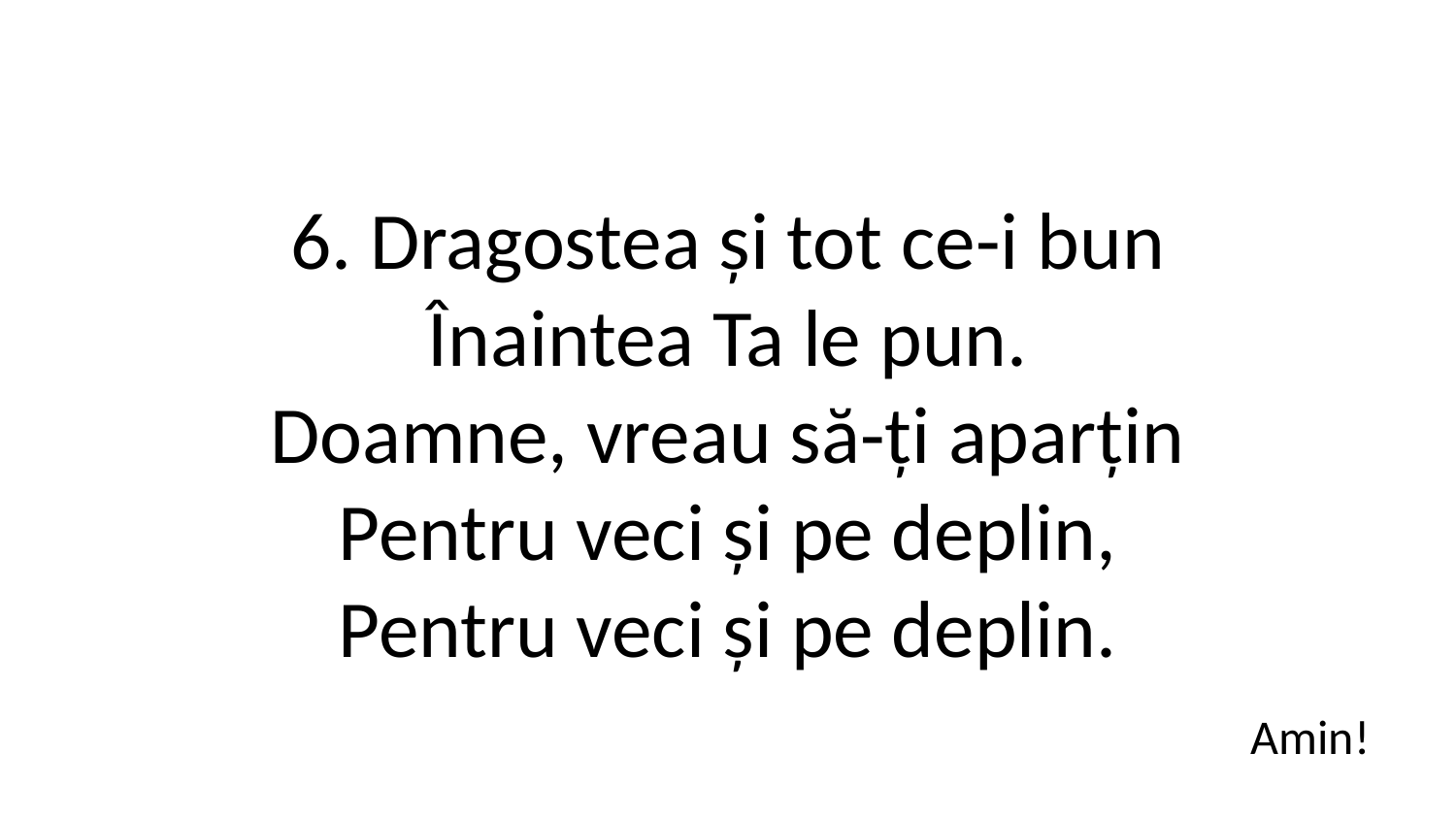

6. Dragostea și tot ce-i bun
Înaintea Ta le pun.
Doamne, vreau să-ți aparțin
Pentru veci și pe deplin,
Pentru veci și pe deplin.

Amin!